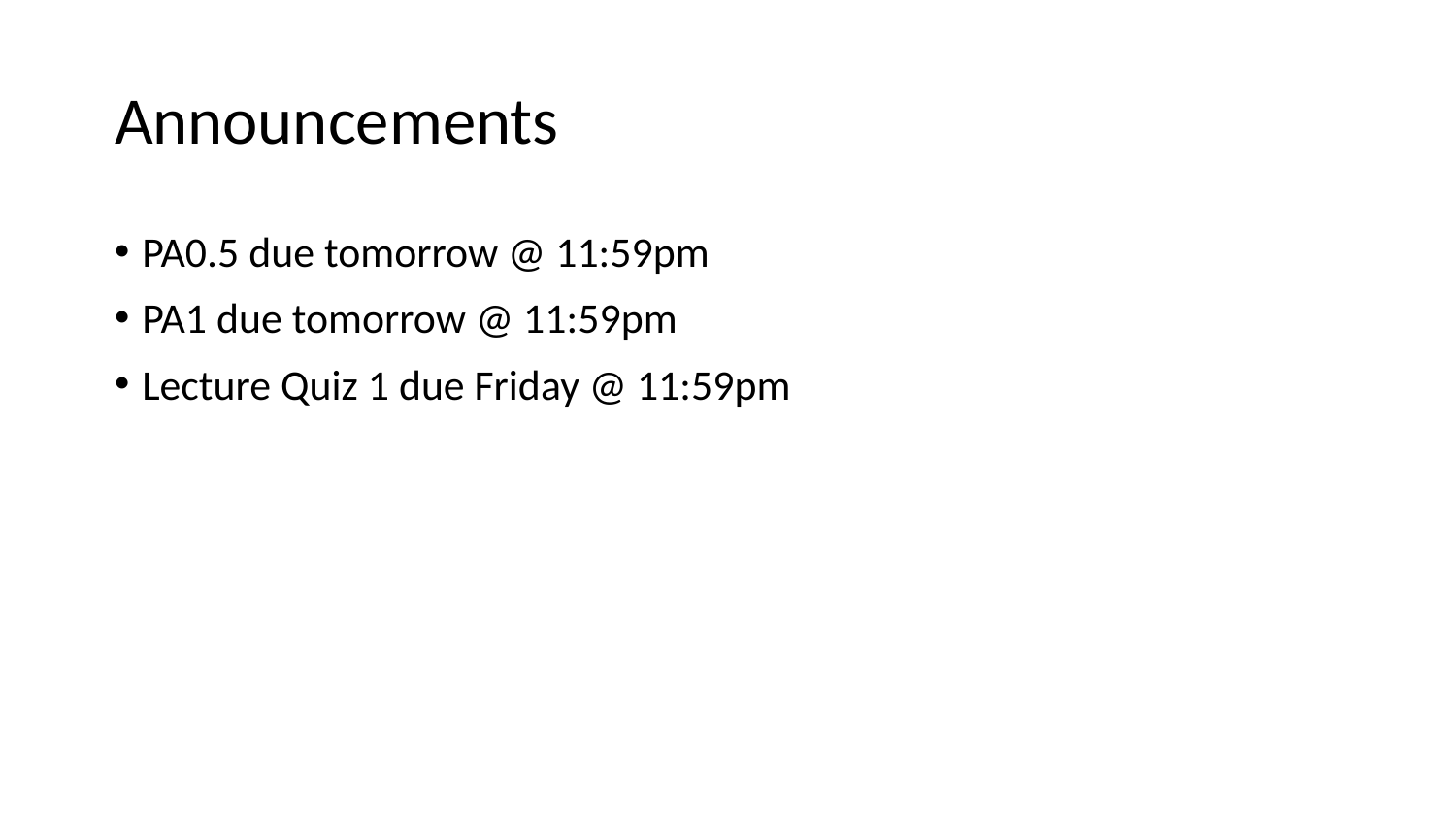

# Announcements
PA0.5 due tomorrow @ 11:59pm
PA1 due tomorrow @ 11:59pm
Lecture Quiz 1 due Friday @ 11:59pm